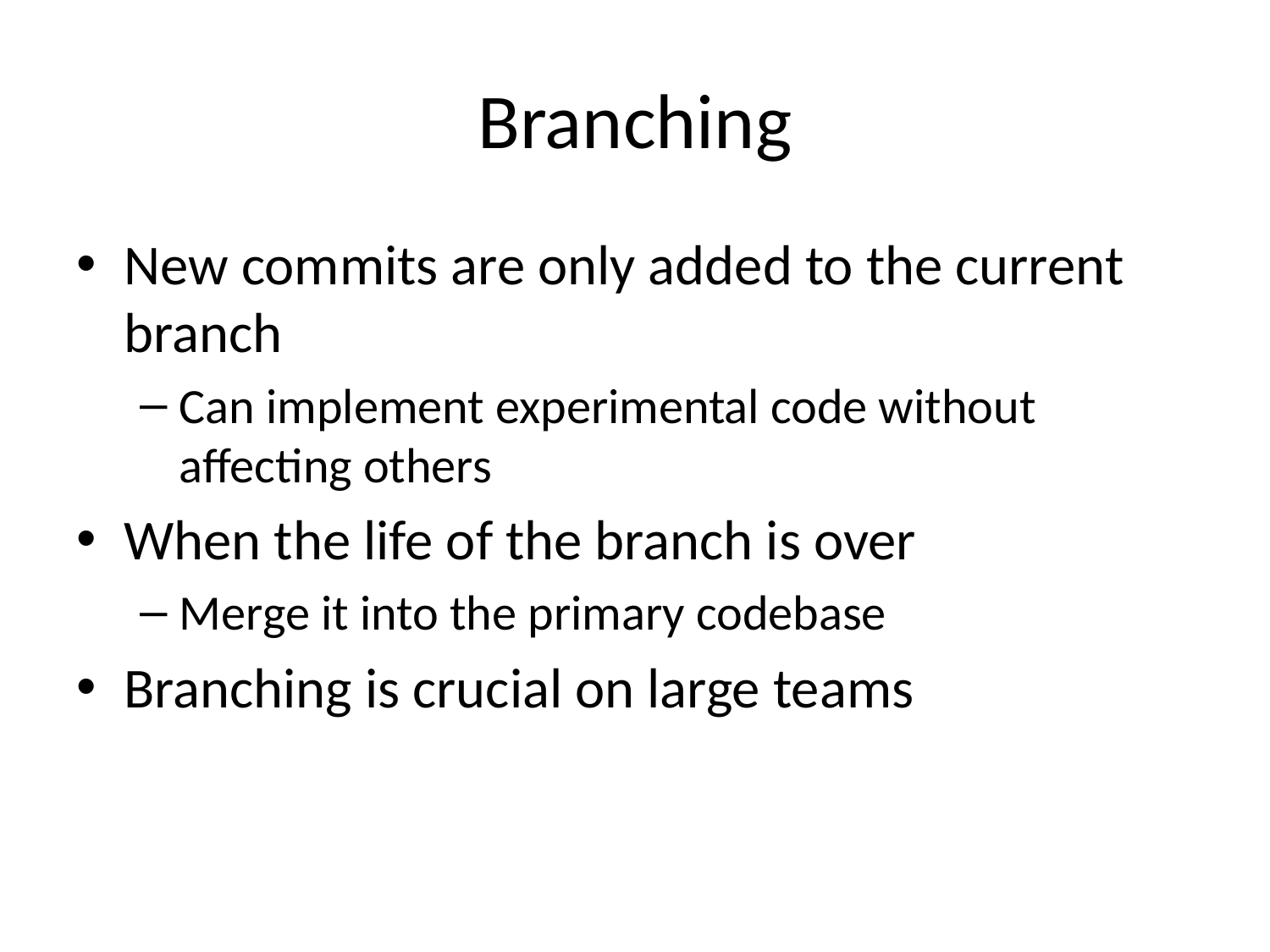

# Branching
New commits are only added to the current branch
Can implement experimental code without affecting others
When the life of the branch is over
Merge it into the primary codebase
Branching is crucial on large teams